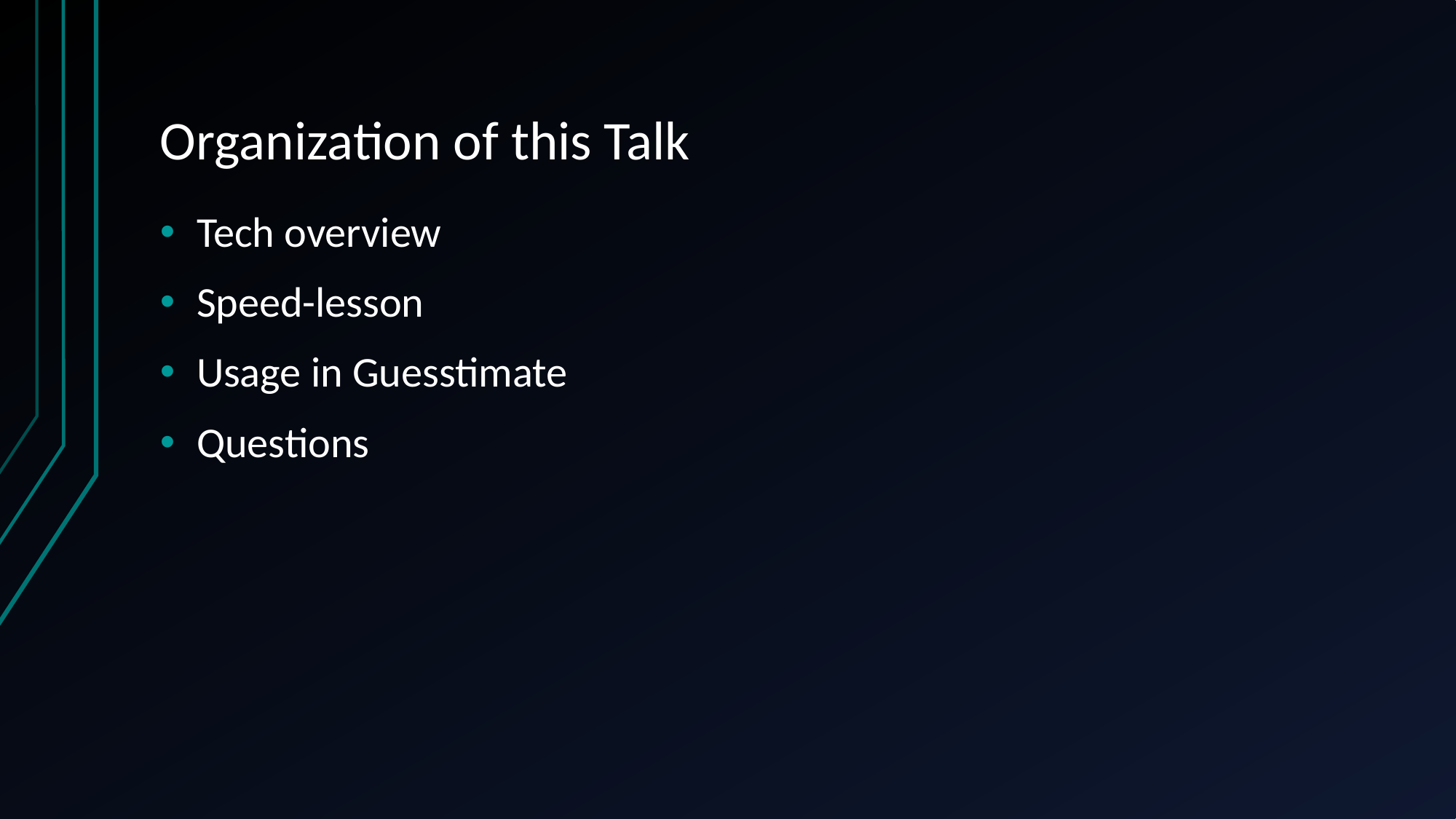

# Organization of this Talk
Tech overview
Speed-lesson
Usage in Guesstimate
Questions